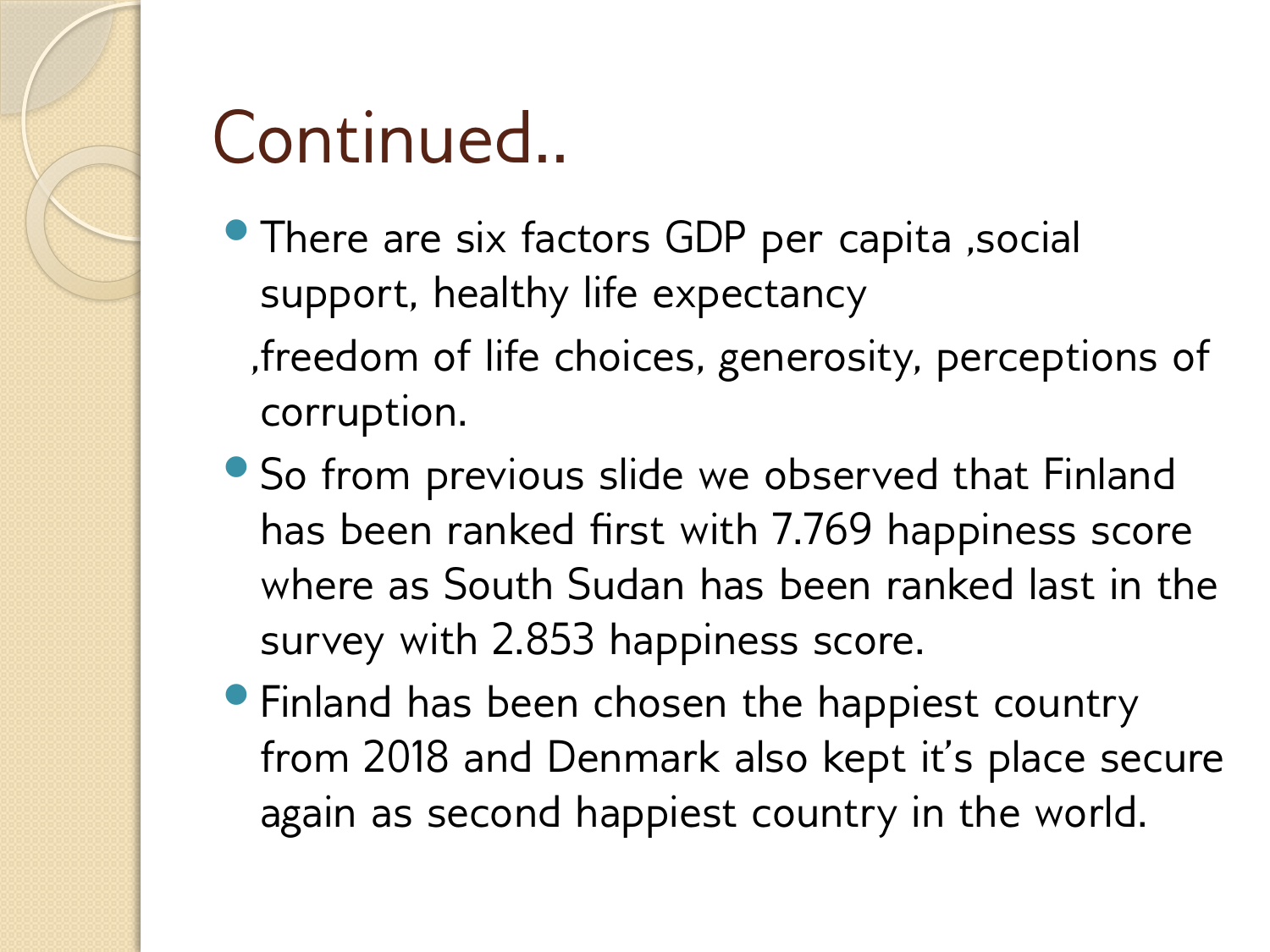

# Continued..
There are six factors GDP per capita ,social support, healthy life expectancy
  ,freedom of life choices, generosity, perceptions of corruption.
So from previous slide we observed that Finland has been ranked first with 7.769 happiness score where as South Sudan has been ranked last in the survey with 2.853 happiness score.
Finland has been chosen the happiest country from 2018 and Denmark also kept it’s place secure again as second happiest country in the world.